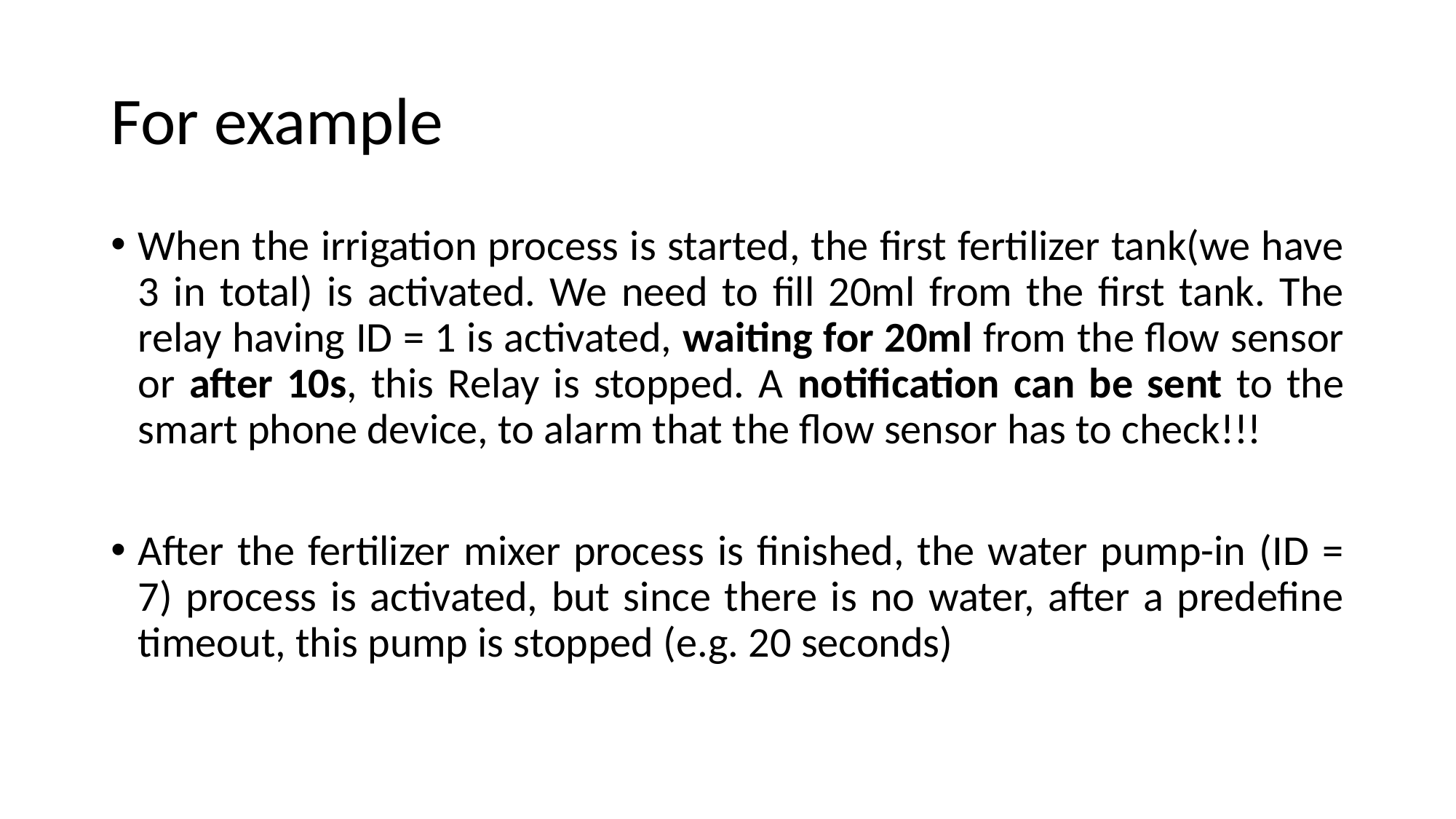

# For example
When the irrigation process is started, the first fertilizer tank(we have 3 in total) is activated. We need to fill 20ml from the first tank. The relay having ID = 1 is activated, waiting for 20ml from the flow sensor or after 10s, this Relay is stopped. A notification can be sent to the smart phone device, to alarm that the flow sensor has to check!!!

After the fertilizer mixer process is finished, the water pump-in (ID = 7) process is activated, but since there is no water, after a predefine timeout, this pump is stopped (e.g. 20 seconds)